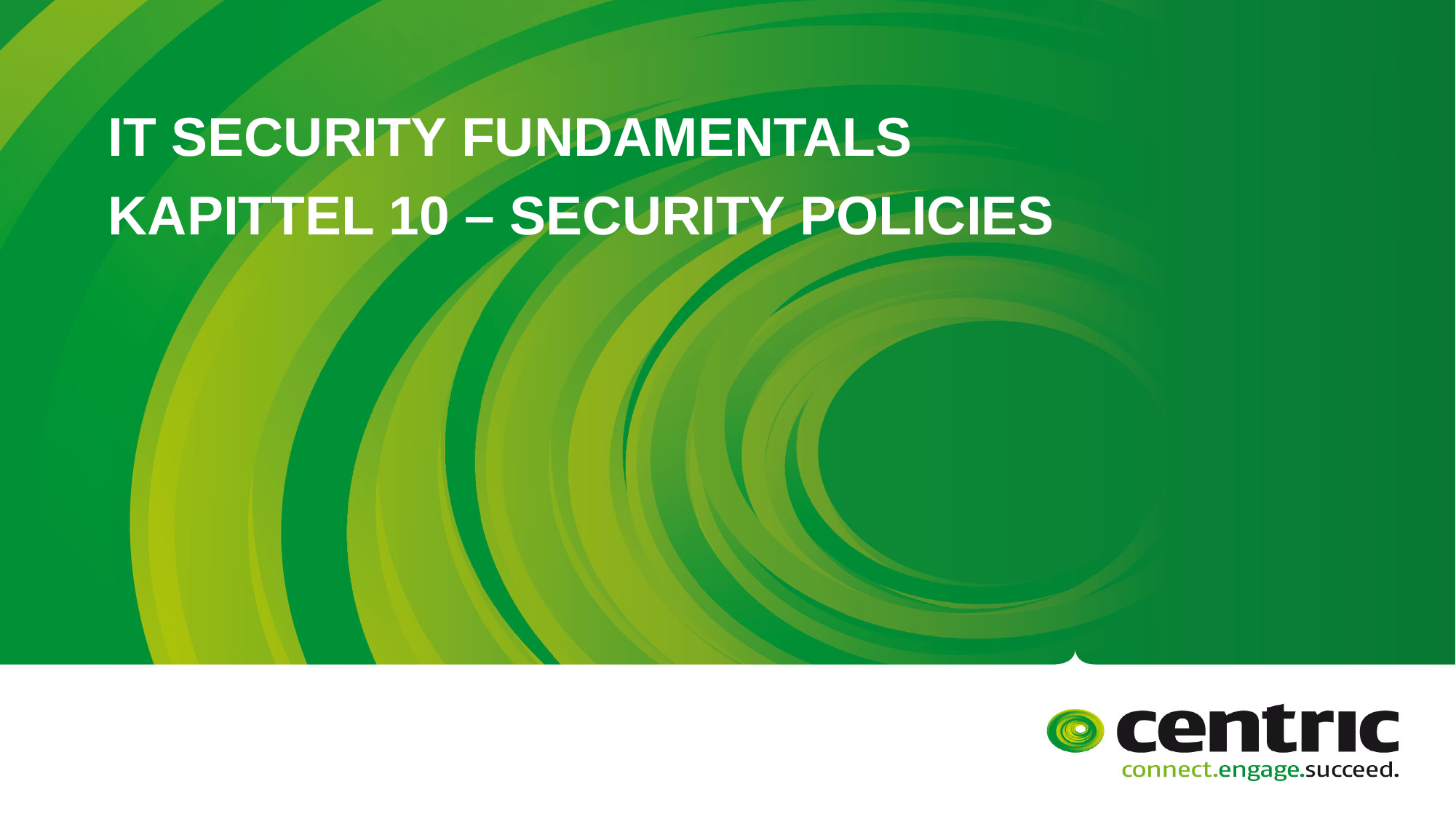

# IT Security Fundamentals Kapittel 10 – Security Policies